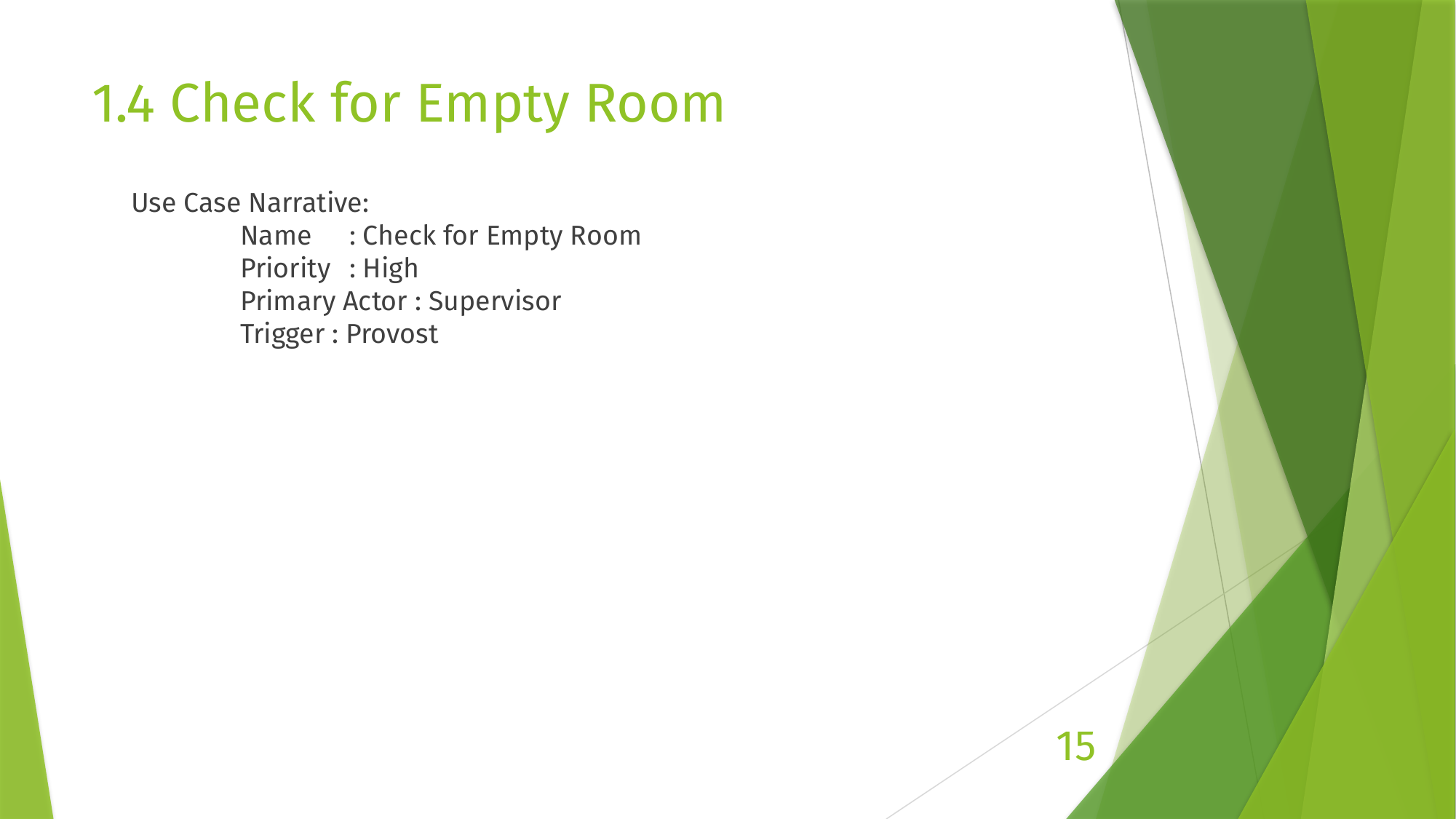

# 1.4 Check for Empty Room
Use Case Narrative:
 	Name 	: Check for Empty Room
	Priority	: High
	Primary Actor : Supervisor
	Trigger : Provost

15